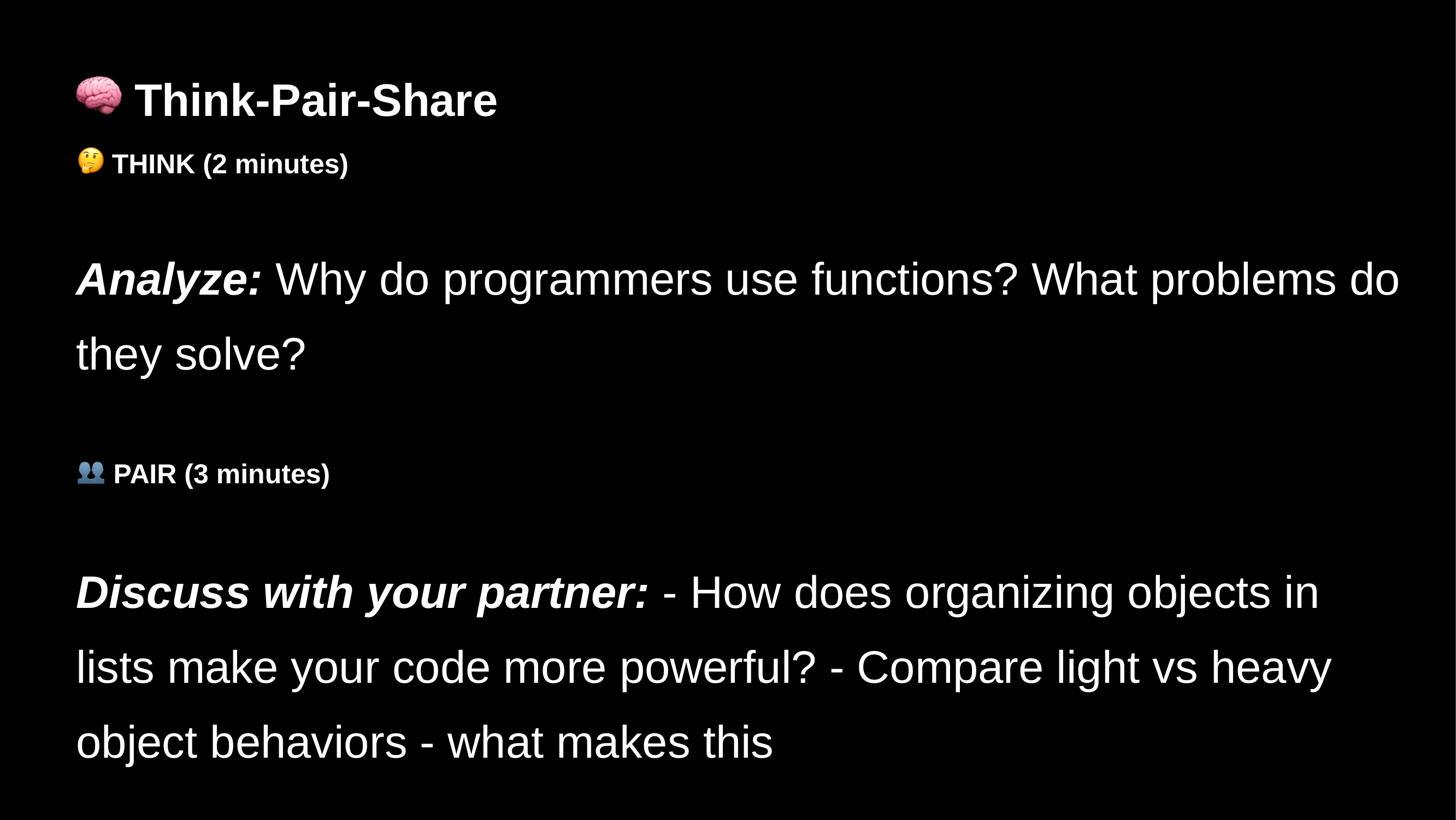

Think-Pair-Share

THINK (2 minutes)

Analyze: Why do programmers use functions? What problems do they solve?
 PAIR (3 minutes)

Discuss with your partner: - How does organizing objects in lists make your code more powerful? - Compare light vs heavy object behaviors - what makes this